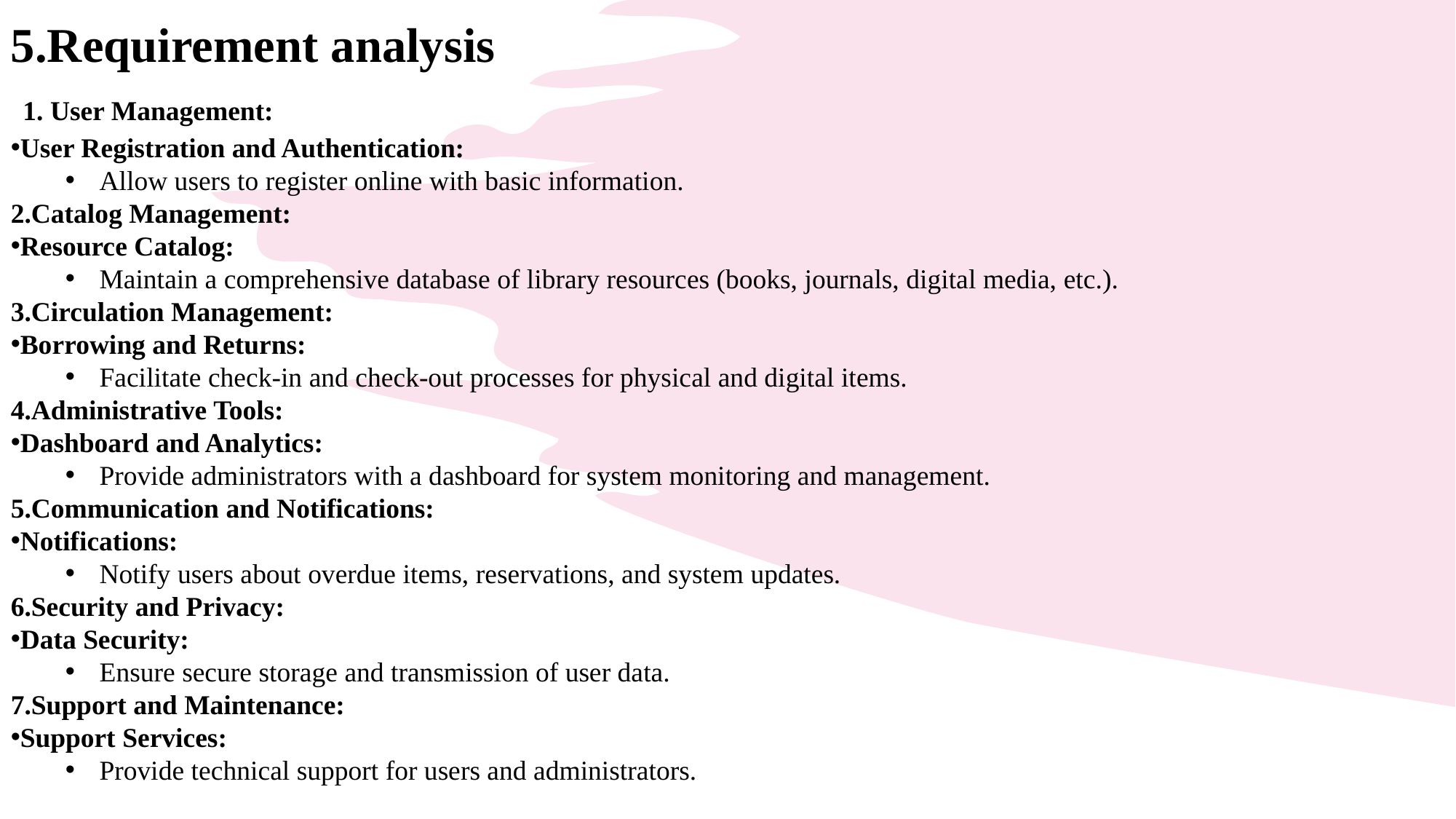

5.Requirement analysis
 1. User Management:
User Registration and Authentication:
Allow users to register online with basic information.
2.Catalog Management:
Resource Catalog:
Maintain a comprehensive database of library resources (books, journals, digital media, etc.).
3.Circulation Management:
Borrowing and Returns:
Facilitate check-in and check-out processes for physical and digital items.
4.Administrative Tools:
Dashboard and Analytics:
Provide administrators with a dashboard for system monitoring and management.
5.Communication and Notifications:
Notifications:
Notify users about overdue items, reservations, and system updates.
6.Security and Privacy:
Data Security:
Ensure secure storage and transmission of user data.
7.Support and Maintenance:
Support Services:
Provide technical support for users and administrators.